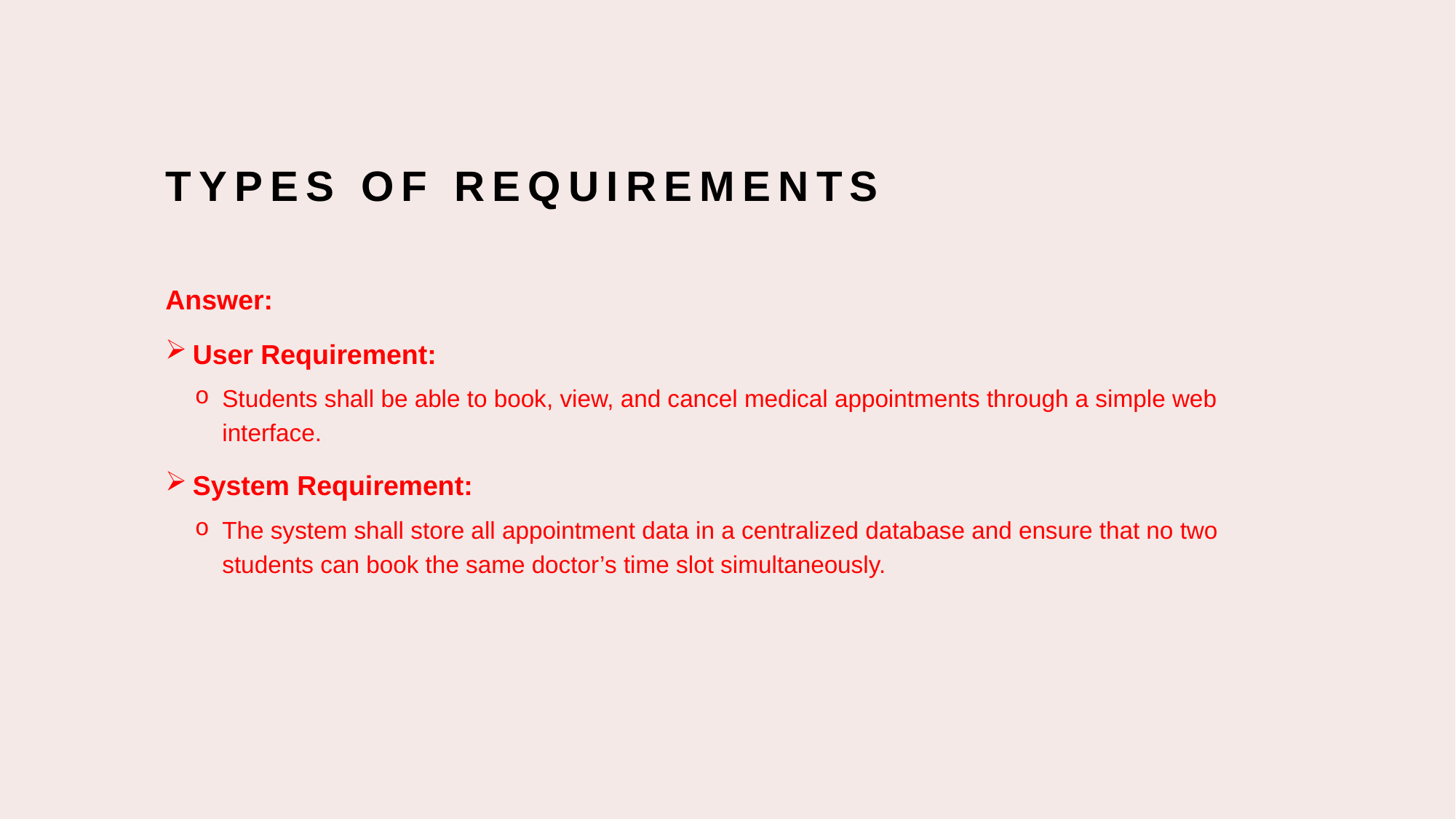

# Types of requirements
Answer:
User Requirement:
Students shall be able to book, view, and cancel medical appointments through a simple web interface.
System Requirement:
The system shall store all appointment data in a centralized database and ensure that no two students can book the same doctor’s time slot simultaneously.